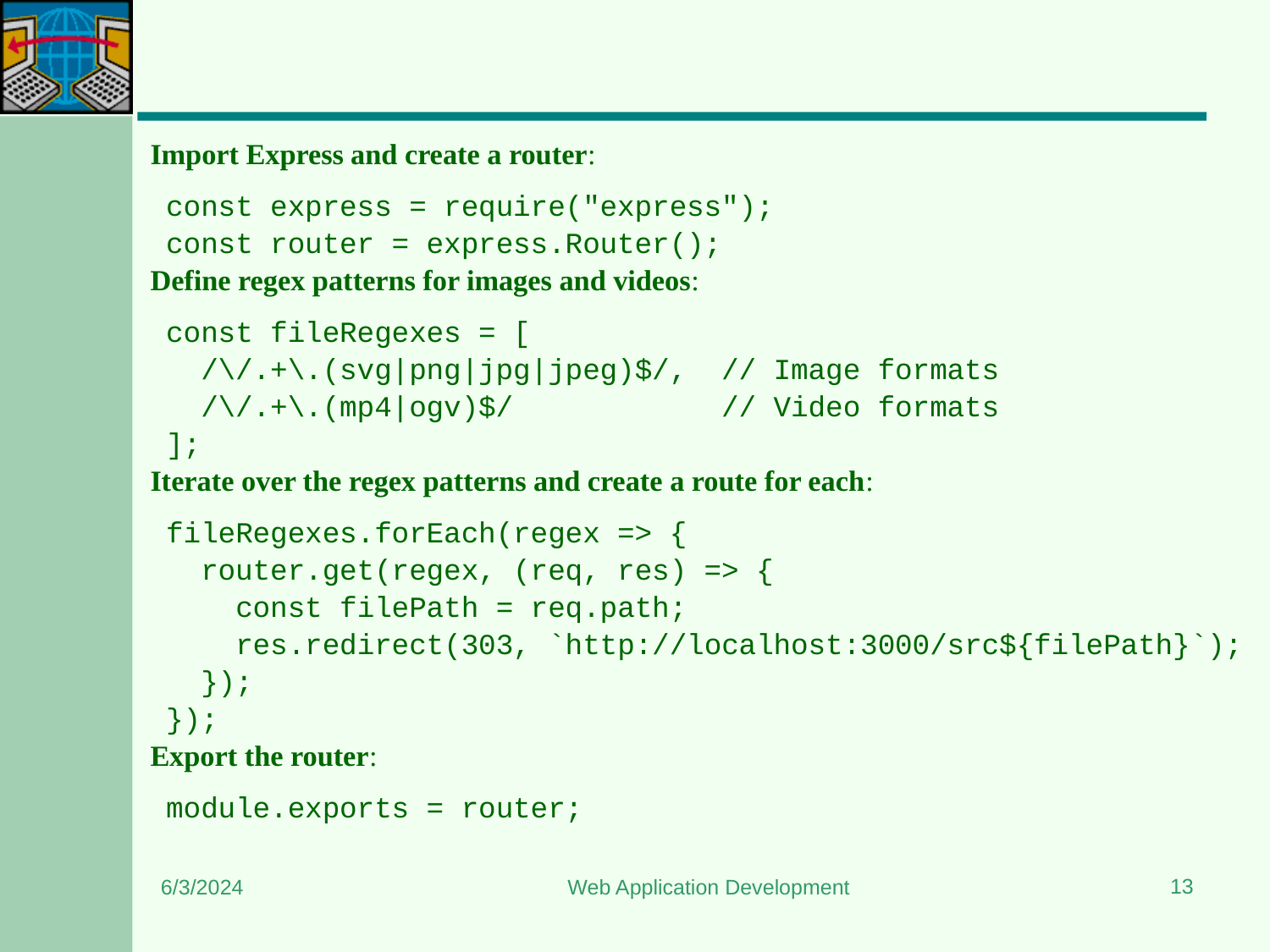

#
Import Express and create a router:
const express = require("express");
const router = express.Router();
Define regex patterns for images and videos:
const fileRegexes = [
  /\/.+\.(svg|png|jpg|jpeg)$/,  // Image formats
  /\/.+\.(mp4|ogv)$/            // Video formats
];
Iterate over the regex patterns and create a route for each:
fileRegexes.forEach(regex => {
  router.get(regex, (req, res) => {
    const filePath = req.path;
    res.redirect(303, `http://localhost:3000/src${filePath}`);
  });
});
Export the router:
module.exports = router;

13
6/3/2024
Web Application Development